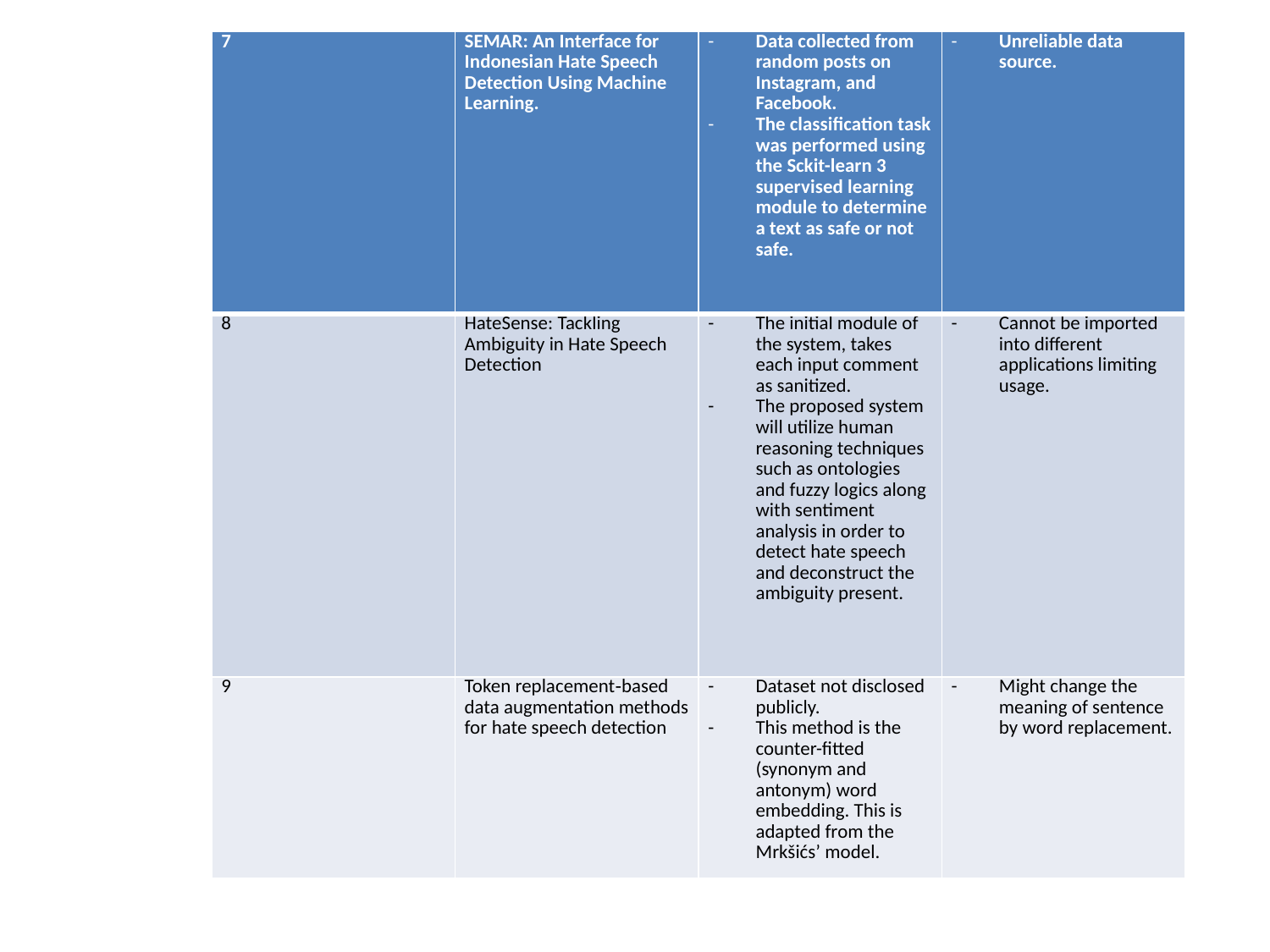

| 7 | SEMAR: An Interface for Indonesian Hate Speech Detection Using Machine Learning. | Data collected from random posts on Instagram, and Facebook. The classification task was performed using the Sckit-learn 3 supervised learning module to determine a text as safe or not safe. | Unreliable data source. |
| --- | --- | --- | --- |
| 8 | HateSense: Tackling Ambiguity in Hate Speech Detection | The initial module of the system, takes each input comment as sanitized. The proposed system will utilize human reasoning techniques such as ontologies and fuzzy logics along with sentiment analysis in order to detect hate speech and deconstruct the ambiguity present. | Cannot be imported into different applications limiting usage. |
| 9 | Token replacement‑based data augmentation methods for hate speech detection | Dataset not disclosed publicly. This method is the counter-fitted (synonym and antonym) word embedding. This is adapted from the Mrkšićs’ model. | Might change the meaning of sentence by word replacement. |